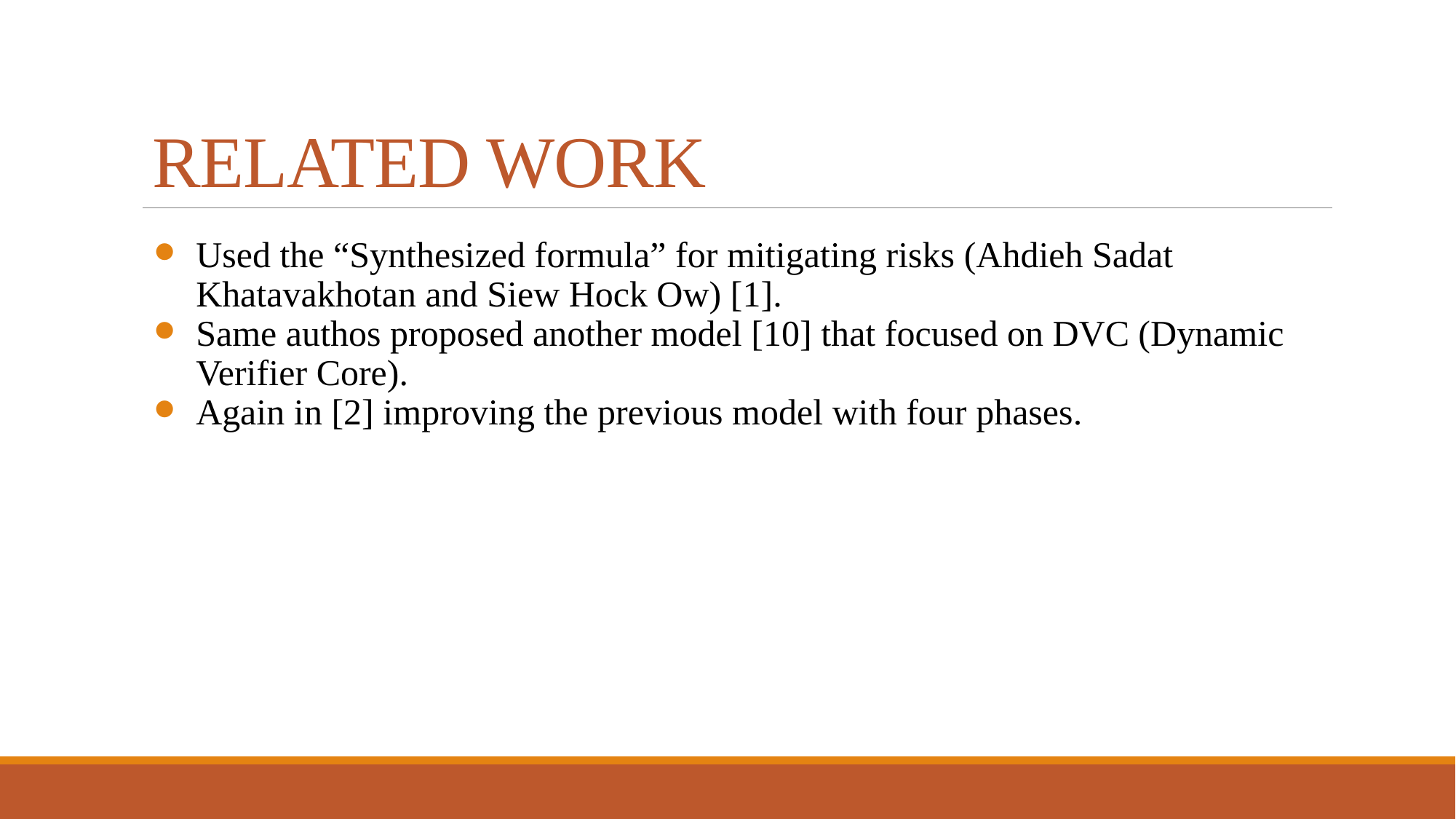

# RELATED WORK
Used the “Synthesized formula” for mitigating risks (Ahdieh Sadat Khatavakhotan and Siew Hock Ow) [1].
Same authos proposed another model [10] that focused on DVC (Dynamic Verifier Core).
Again in [2] improving the previous model with four phases.